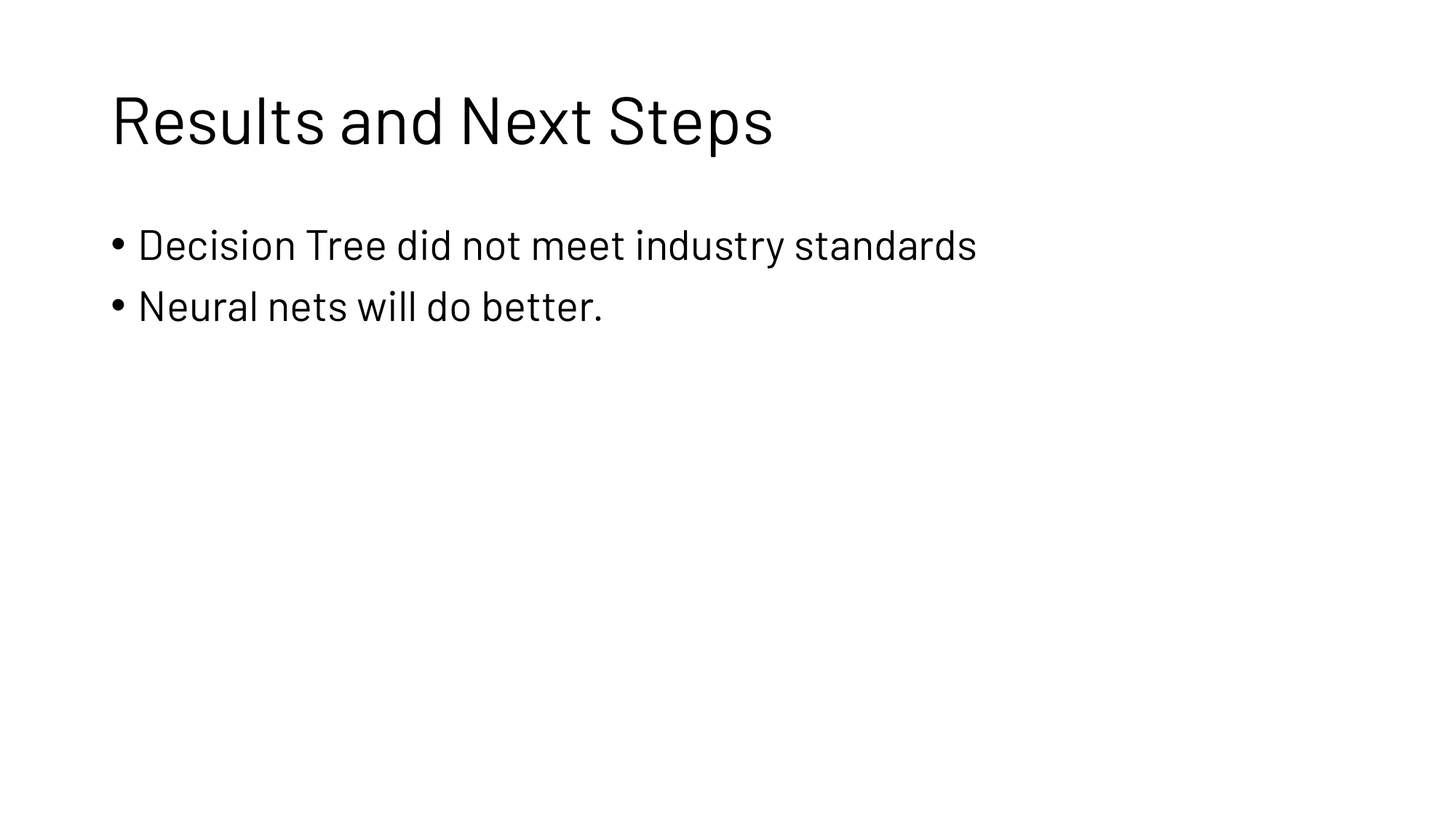

# Results and Next Steps
Decision Tree did not meet industry standards
Neural nets will do better.